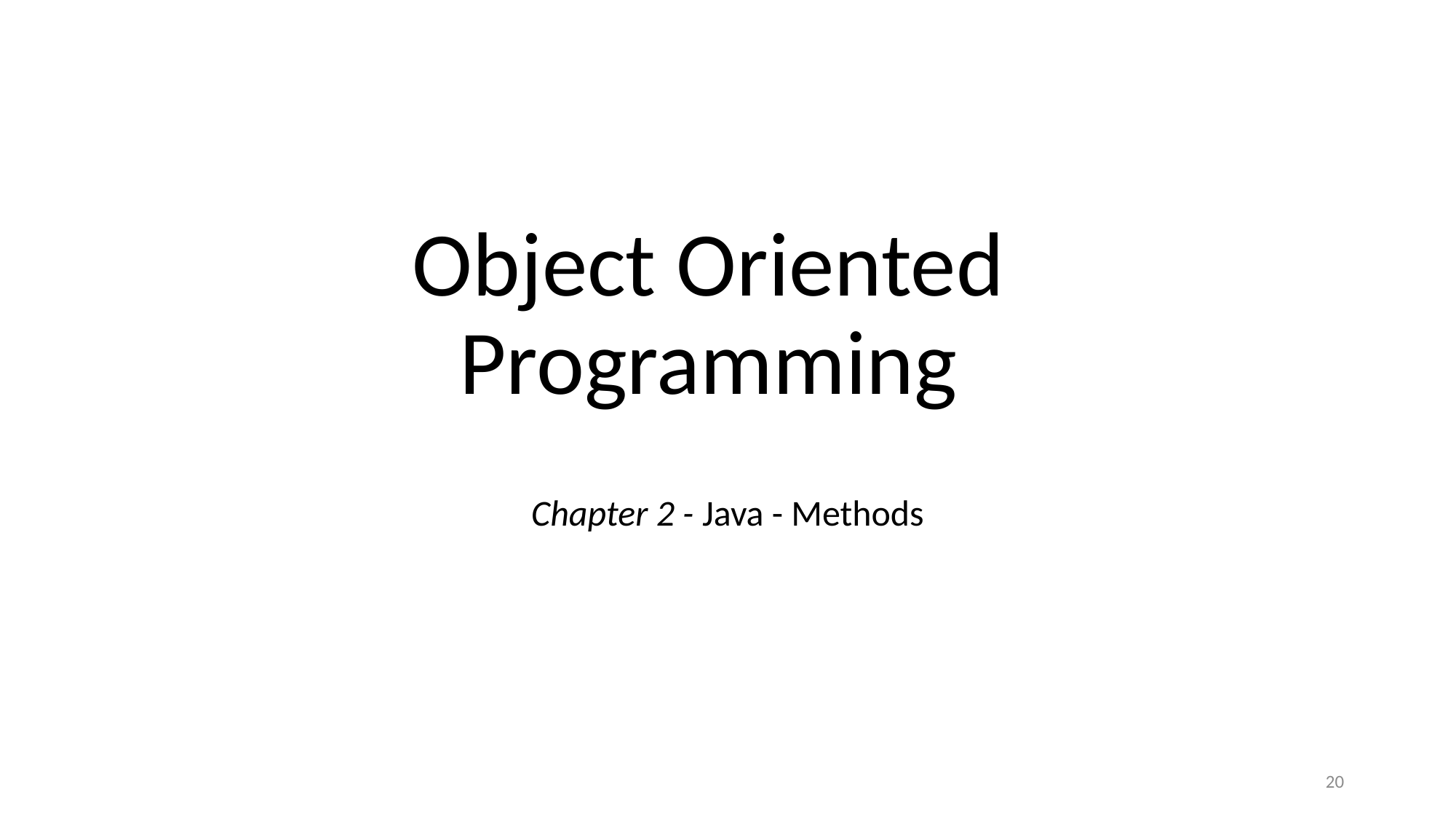

# Object Oriented Programming

Chapter 2 - Java - Methods
20